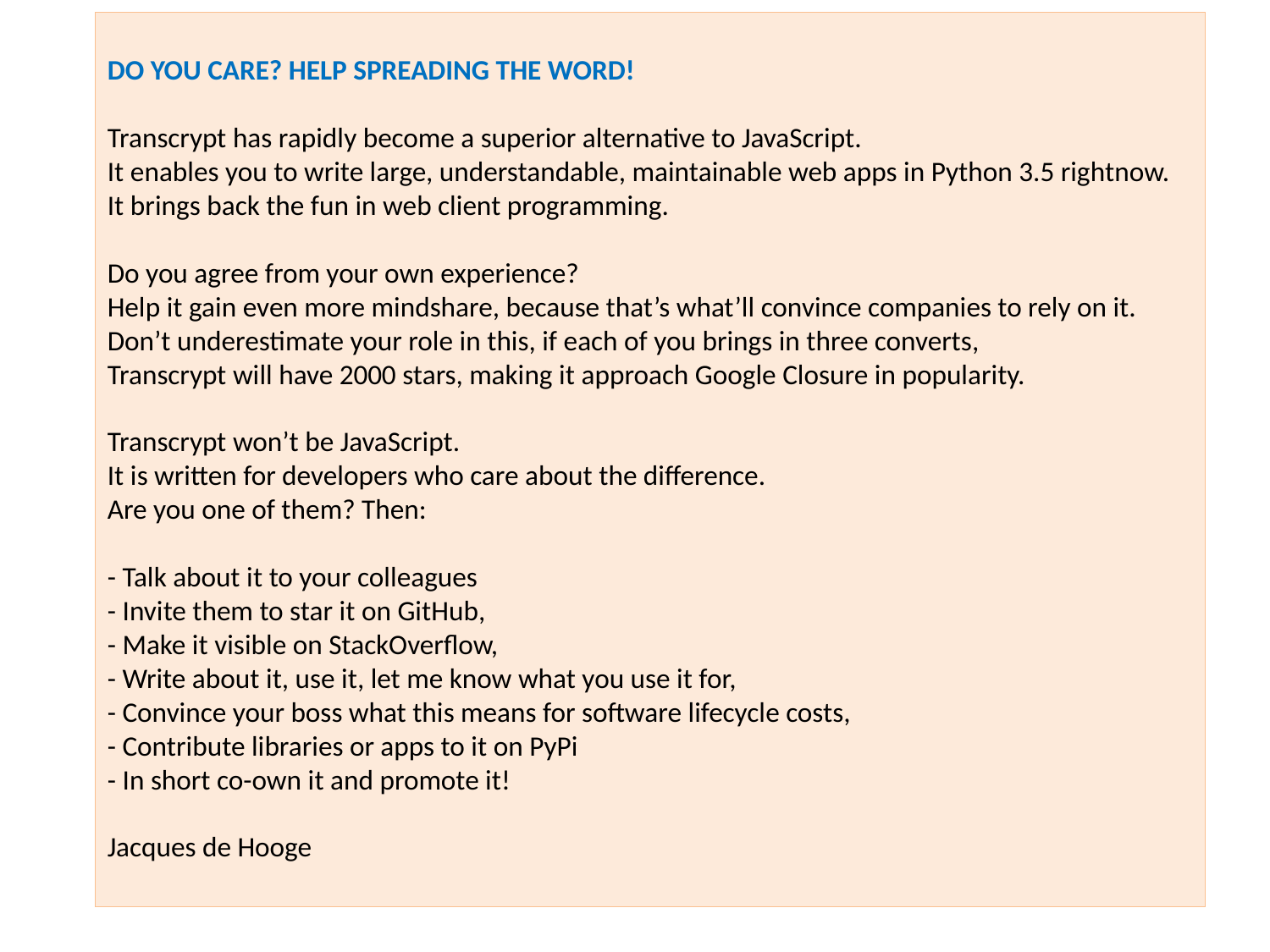

DO YOU CARE? HELP SPREADING THE WORD!

Transcrypt has rapidly become a superior alternative to JavaScript.
It enables you to write large, understandable, maintainable web apps in Python 3.5 rightnow.
It brings back the fun in web client programming.

Do you agree from your own experience?
Help it gain even more mindshare, because that’s what’ll convince companies to rely on it.
Don’t underestimate your role in this, if each of you brings in three converts,
Transcrypt will have 2000 stars, making it approach Google Closure in popularity.

Transcrypt won’t be JavaScript.
It is written for developers who care about the difference.
Are you one of them? Then:

- Talk about it to your colleagues
- Invite them to star it on GitHub,
- Make it visible on StackOverflow,
- Write about it, use it, let me know what you use it for,
- Convince your boss what this means for software lifecycle costs,
- Contribute libraries or apps to it on PyPi
- In short co-own it and promote it!

Jacques de Hooge